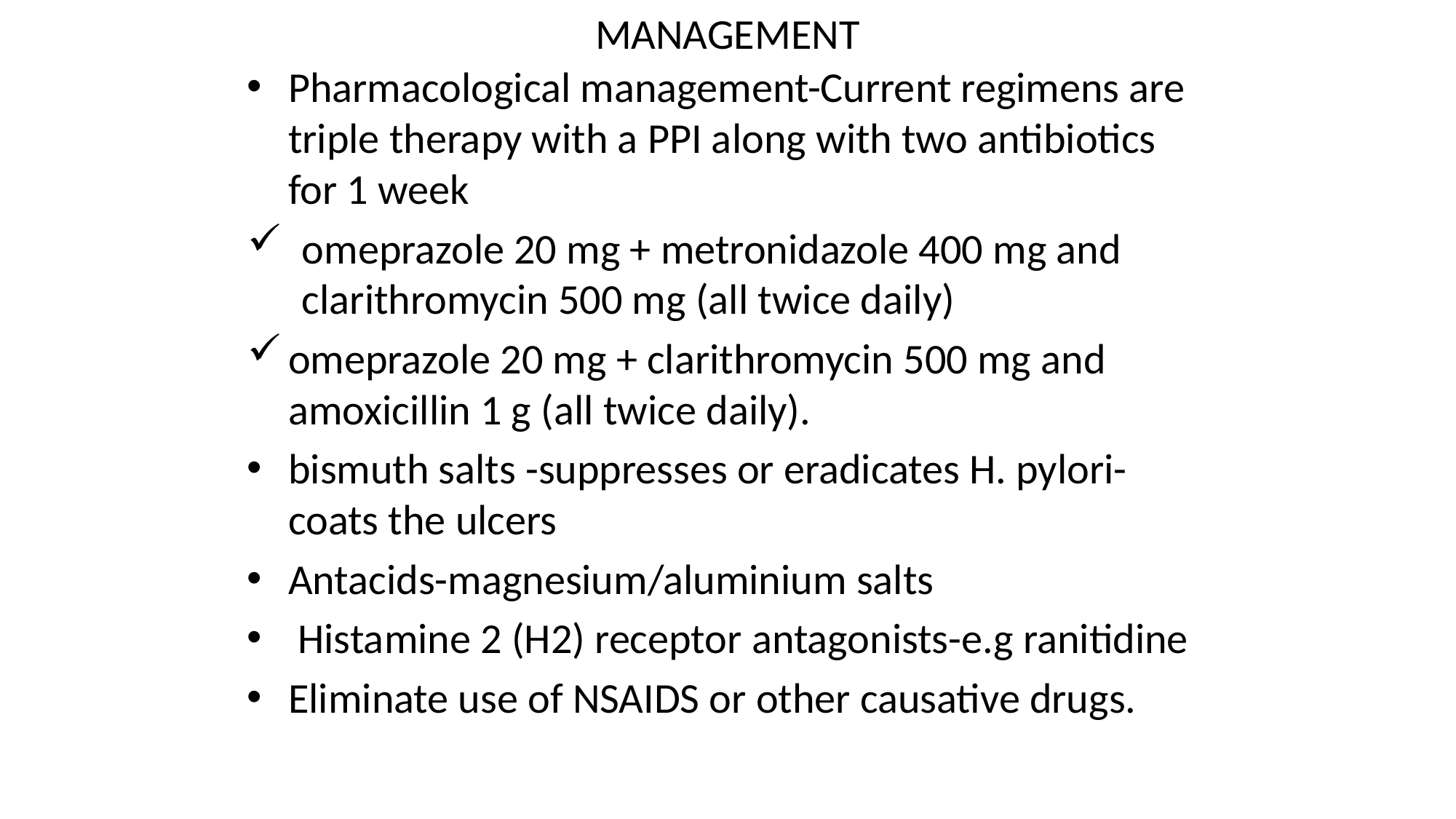

# MANAGEMENT
Pharmacological management-Current regimens are triple therapy with a PPI along with two antibiotics for 1 week
omeprazole 20 mg + metronidazole 400 mg and clarithromycin 500 mg (all twice daily)
omeprazole 20 mg + clarithromycin 500 mg and amoxicillin 1 g (all twice daily).
bismuth salts -suppresses or eradicates H. pylori-coats the ulcers
Antacids-magnesium/aluminium salts
 Histamine 2 (H2) receptor antagonists-e.g ranitidine
Eliminate use of NSAIDS or other causative drugs.